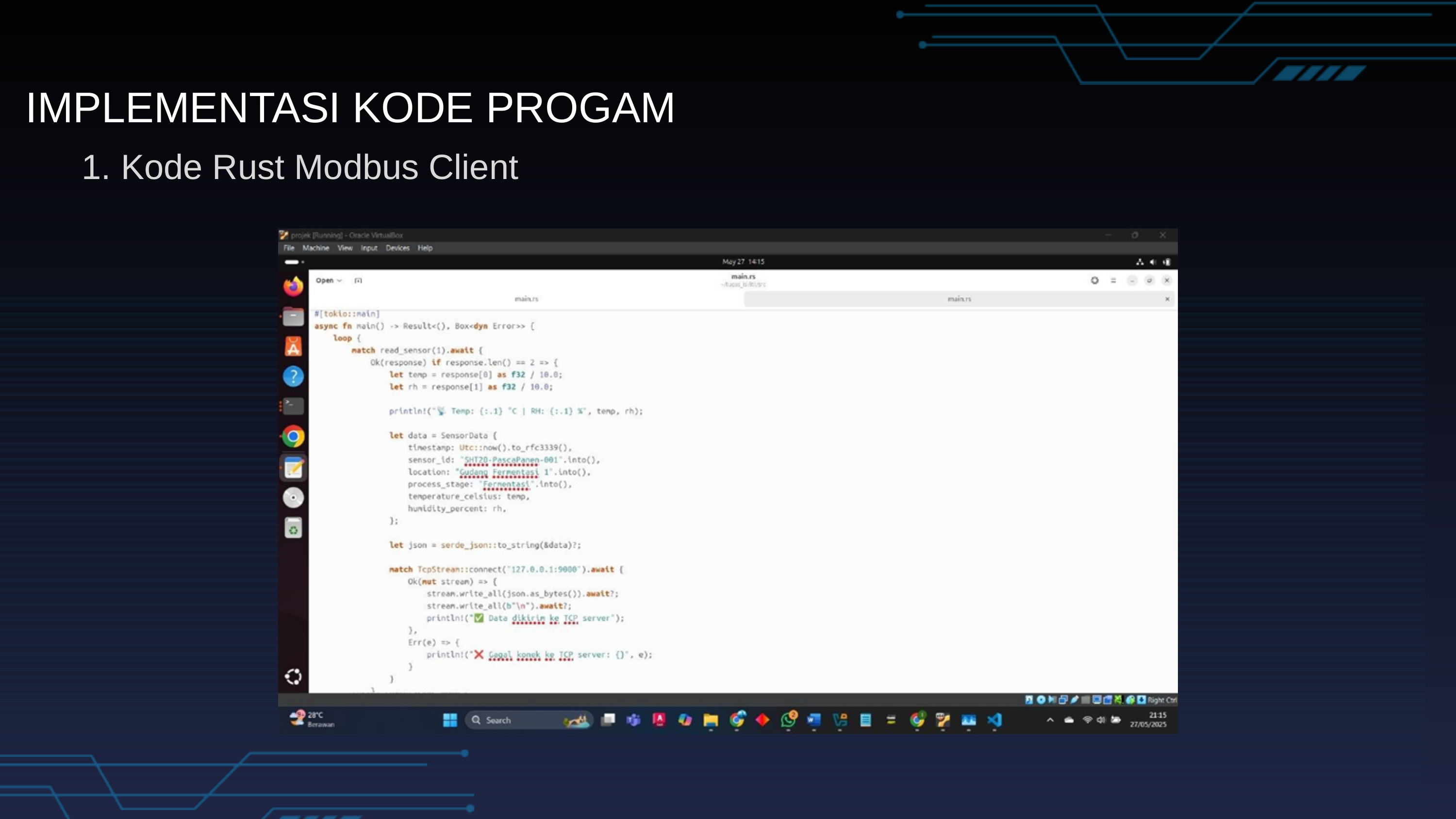

IMPLEMENTASI KODE PROGAM
1. Kode Rust Modbus Client